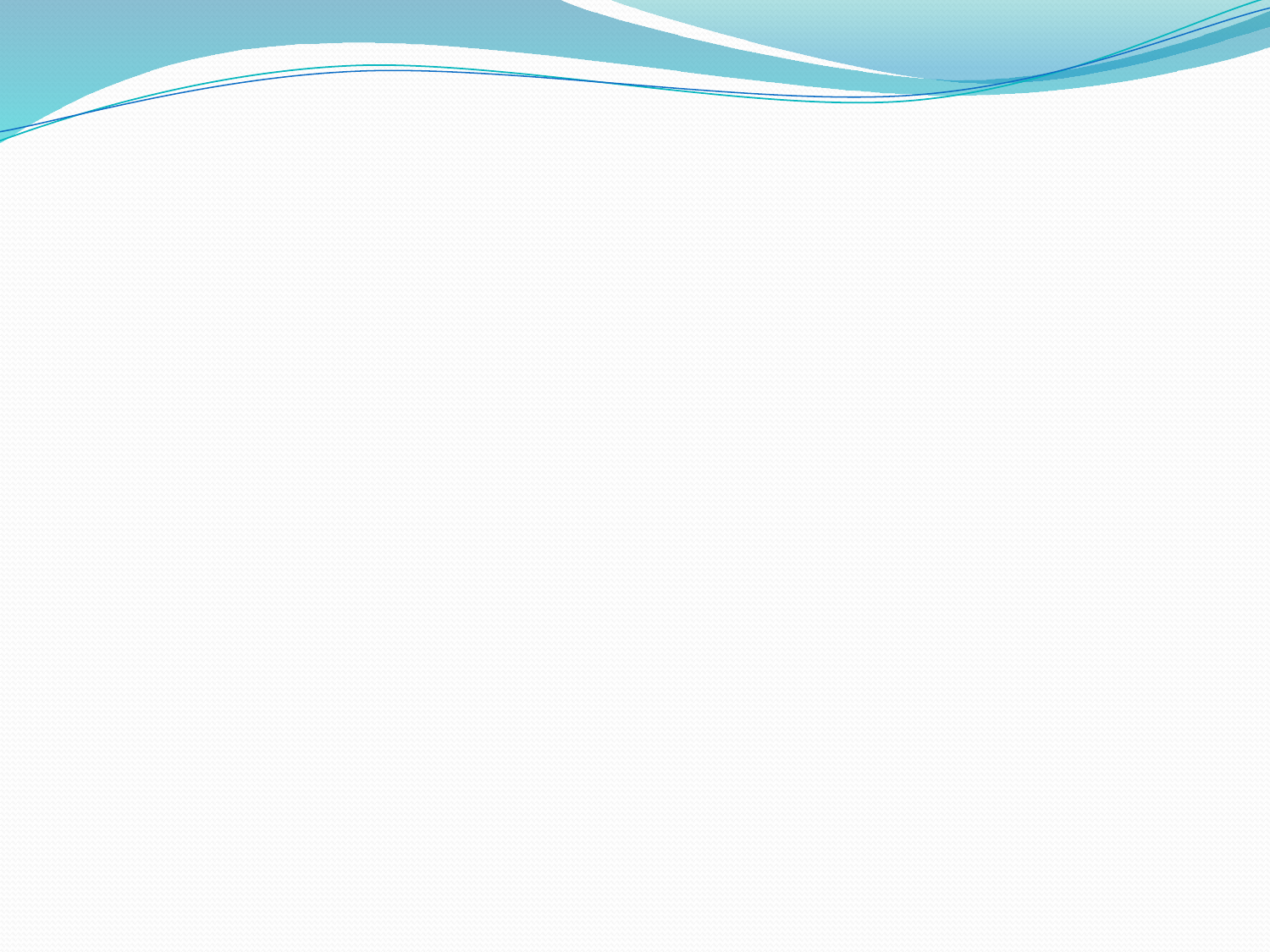

# CAMPO DE MEDIDA Conjunto de valores que están comprendidos entre el 25% y el 75% del Campo de Indicación.